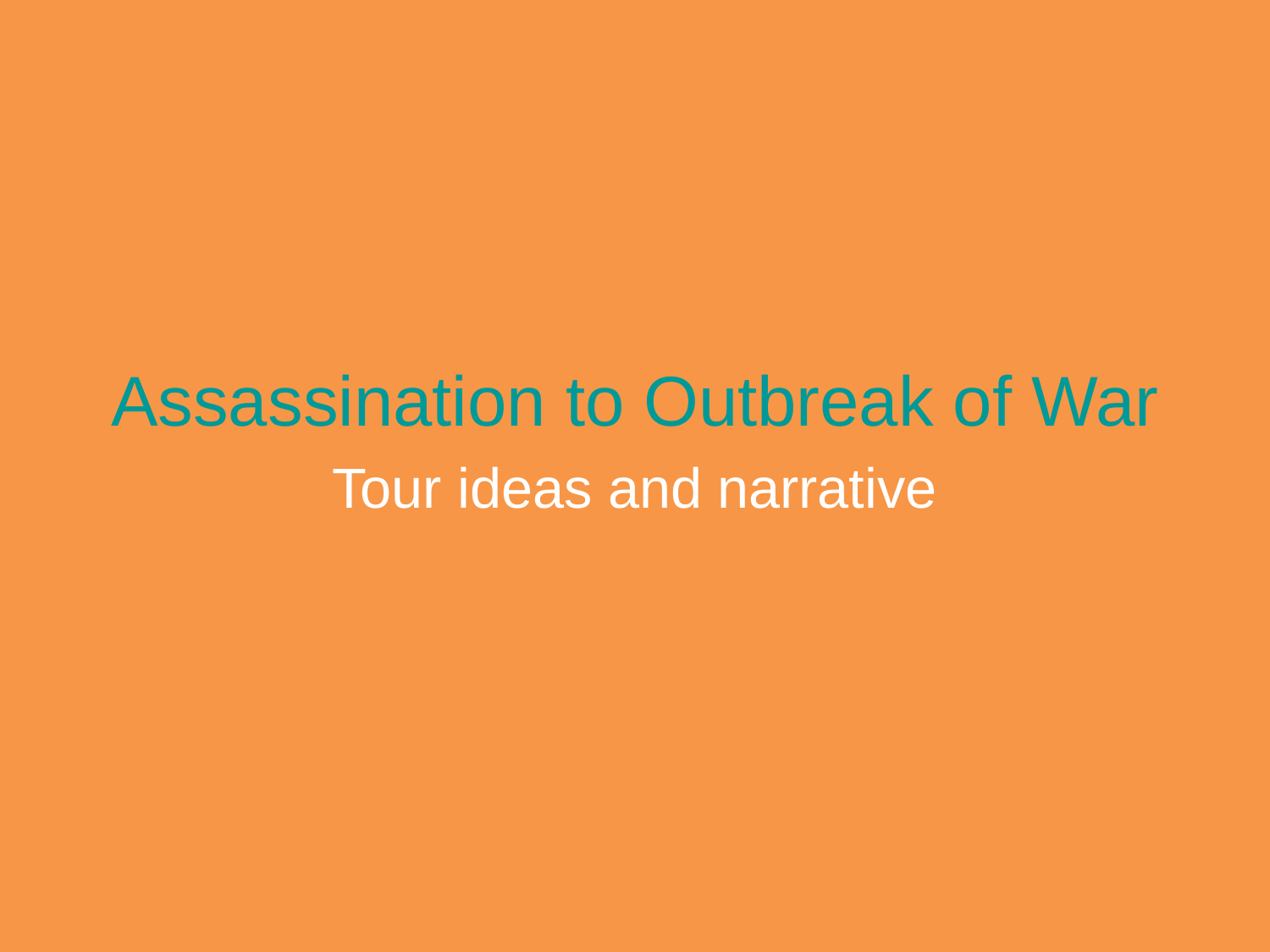

# Assassination to Outbreak of War
Tour ideas and narrative